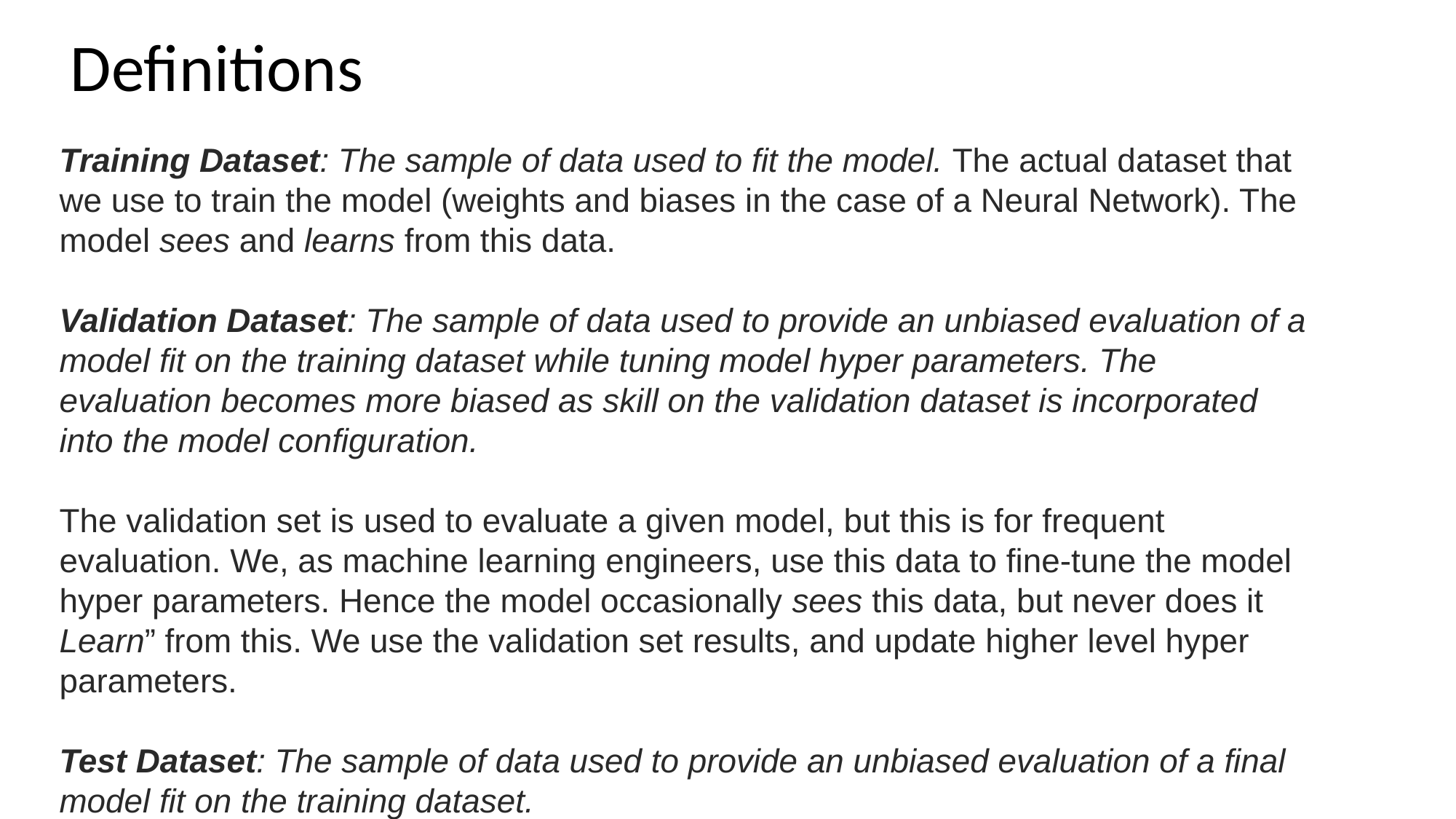

# Definitions
Training Dataset: The sample of data used to fit the model. The actual dataset that we use to train the model (weights and biases in the case of a Neural Network). The model sees and learns from this data.

Validation Dataset: The sample of data used to provide an unbiased evaluation of a model fit on the training dataset while tuning model hyper parameters. The evaluation becomes more biased as skill on the validation dataset is incorporated into the model configuration.

The validation set is used to evaluate a given model, but this is for frequent evaluation. We, as machine learning engineers, use this data to fine-tune the model hyper parameters. Hence the model occasionally sees this data, but never does it  Learn” from this. We use the validation set results, and update higher level hyper parameters.

Test Dataset: The sample of data used to provide an unbiased evaluation of a final model fit on the training dataset.